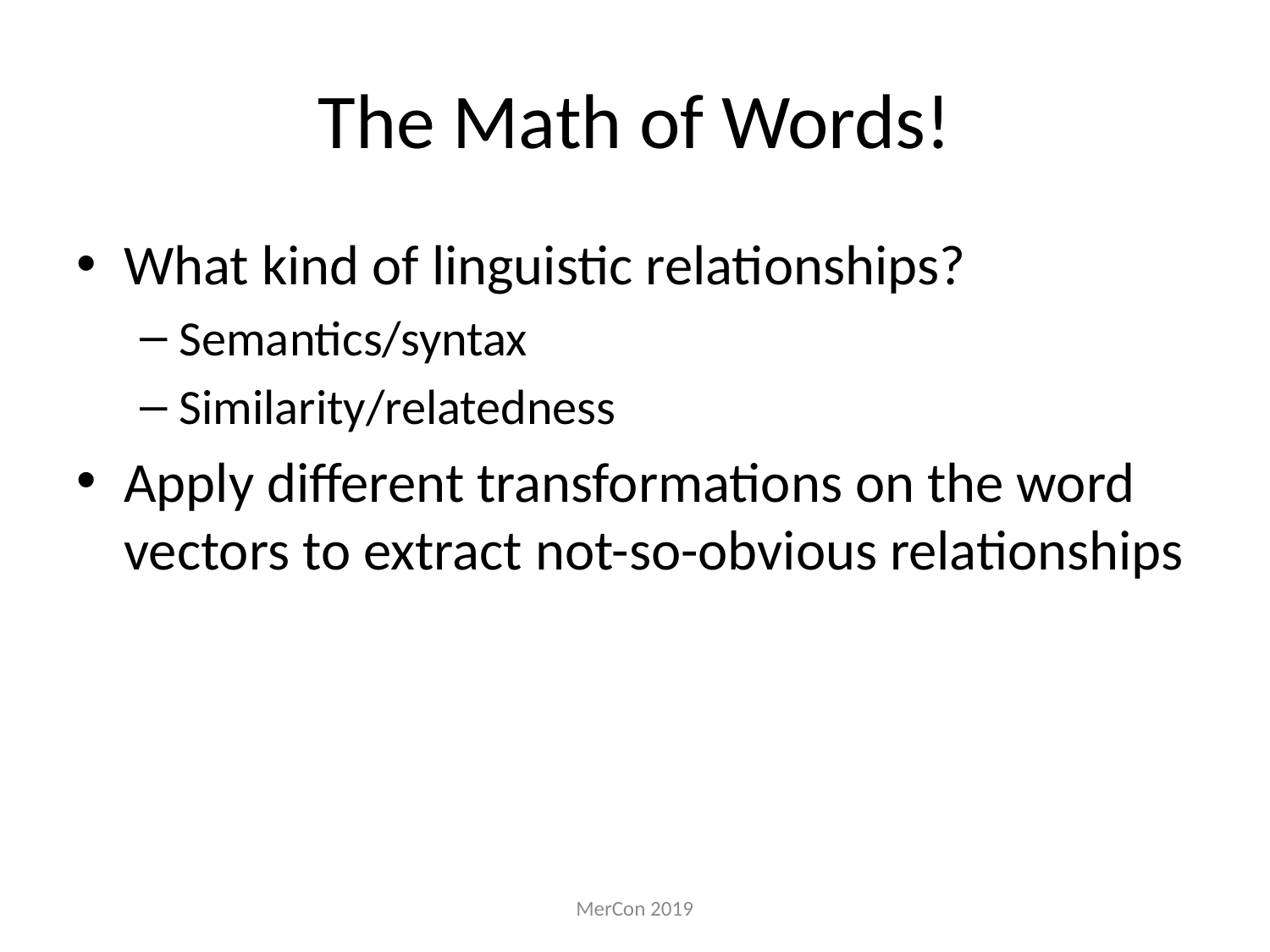

# The Math of Words!
What kind of linguistic relationships?
Semantics/syntax
Similarity/relatedness
Apply different transformations on the word vectors to extract not-so-obvious relationships
MerCon 2019